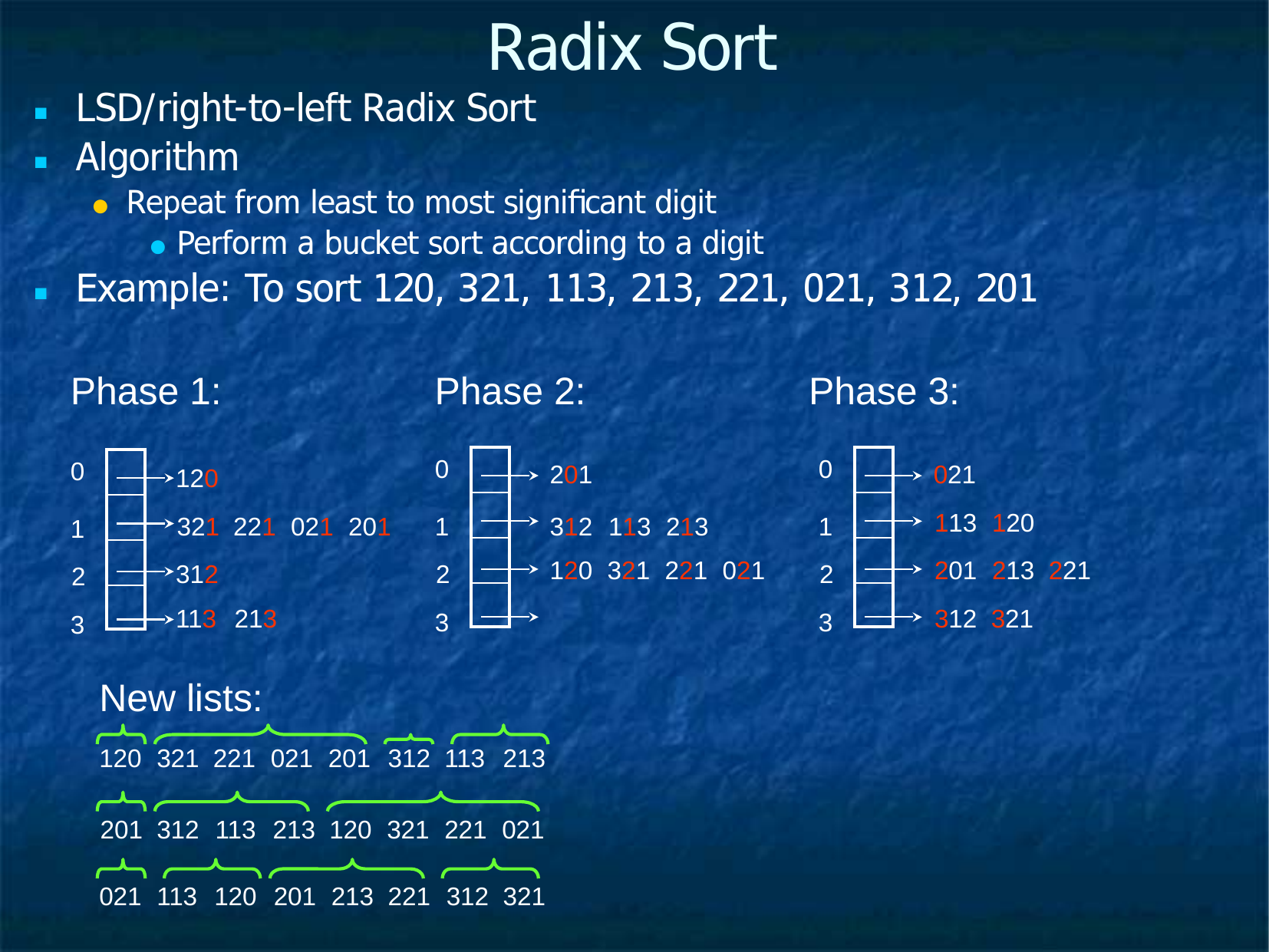

# Radix Sort
LSD/right-to-left Radix Sort
Algorithm
Repeat from least to most significant digit
Perform a bucket sort according to a digit
Example: To sort 120, 321, 113, 213, 221, 021, 312, 201
Phase 1:
Phase 2:
Phase 3:
0
|  |
| --- |
|  |
|  |
|  |
0
|  |
| --- |
|  |
|  |
|  |
0
|  |
| --- |
|  |
|  |
|  |
201
021
120
113
120
321
221
021
201
1
312
113
213
1
1
120
321
221
021
201
213
221
312
2
2
2
113
213
312
321
3
3
3

New lists:

120
321
221
021
201
312
113
213

201
312
113
213
120
321
221
021

021
113
120
201
213
221
312
321